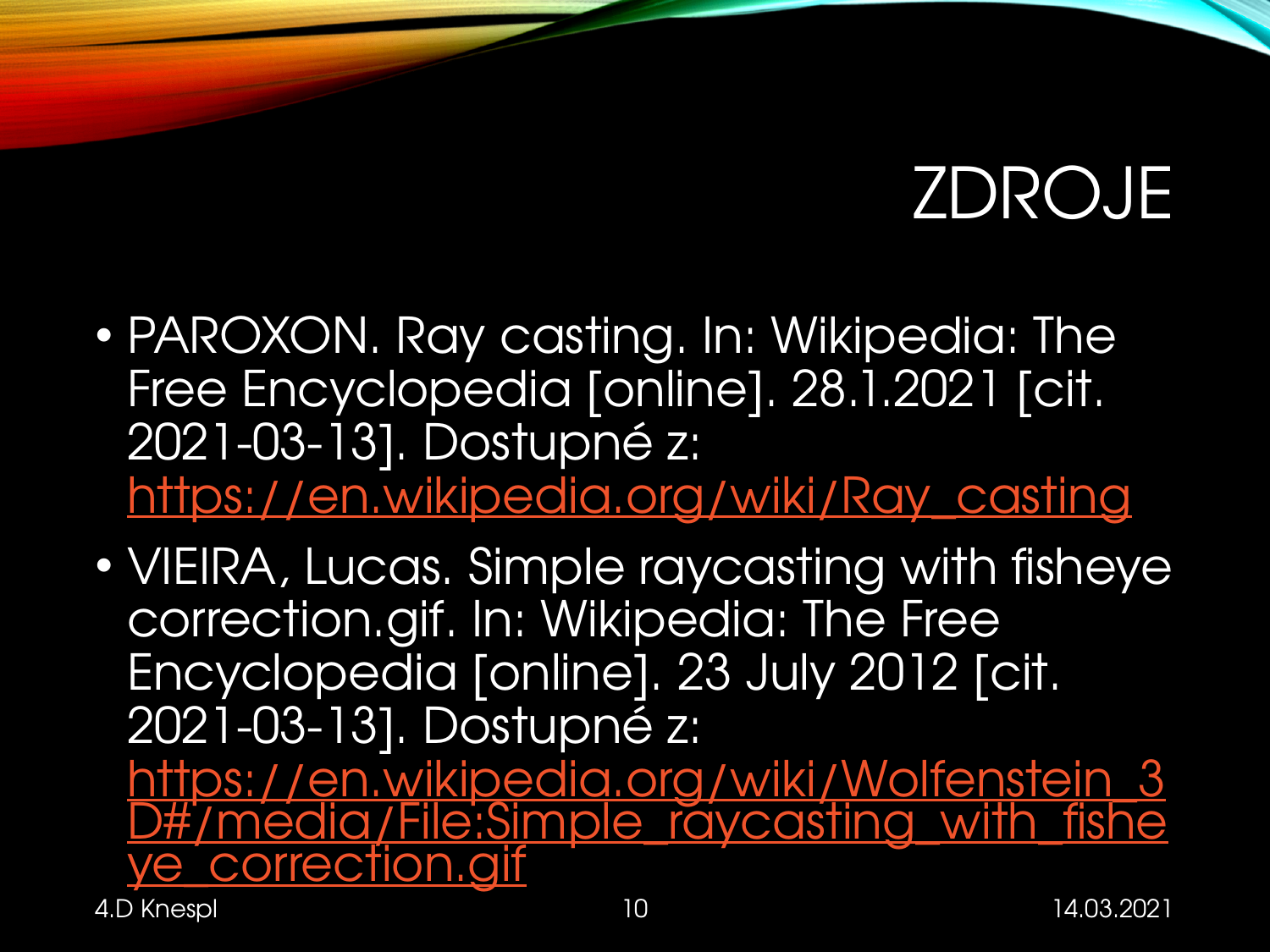

# Zdroje
PAROXON. Ray casting. In: Wikipedia: The Free Encyclopedia [online]. 28.1.2021 [cit. 2021-03-13]. Dostupné z: https://en.wikipedia.org/wiki/Ray_casting
VIEIRA, Lucas. Simple raycasting with fisheye correction.gif. In: Wikipedia: The Free Encyclopedia [online]. 23 July 2012 [cit. 2021-03-13]. Dostupné z: https://en.wikipedia.org/wiki/Wolfenstein_3D#/media/File:Simple_raycasting_with_fisheye_correction.gif
10
4.D Knespl
14.03.2021